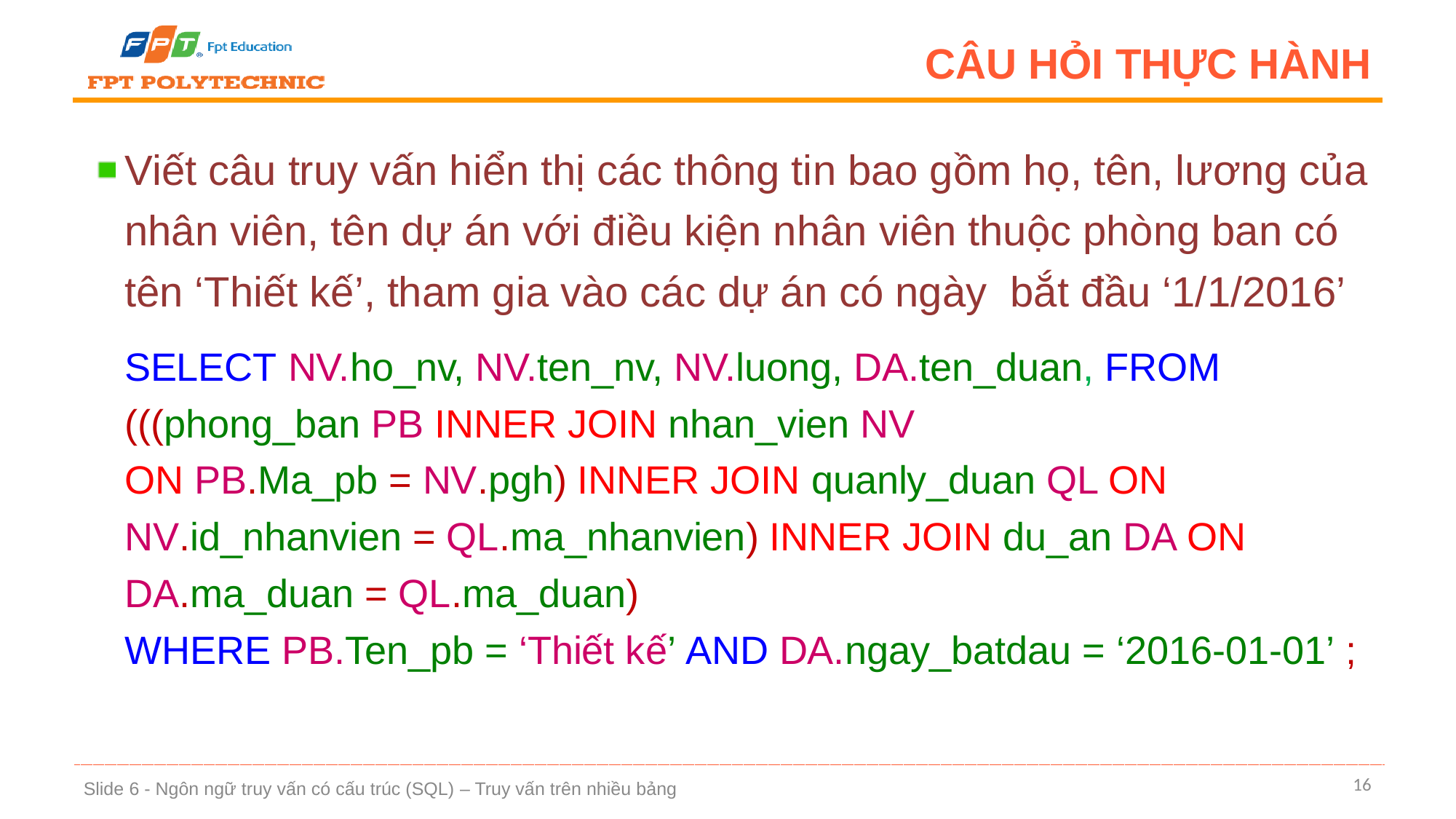

# Câu hỏi thực hành
Viết câu truy vấn hiển thị các thông tin bao gồm họ, tên, lương của nhân viên, tên dự án với điều kiện nhân viên thuộc phòng ban có tên ‘Thiết kế’, tham gia vào các dự án có ngày  bắt đầu ‘1/1/2016’
SELECT NV.ho_nv, NV.ten_nv, NV.luong, DA.ten_duan, FROM (((phong_ban PB INNER JOIN nhan_vien NV
ON PB.Ma_pb = NV.pgh) INNER JOIN quanly_duan QL ON NV.id_nhanvien = QL.ma_nhanvien) INNER JOIN du_an DA ON DA.ma_duan = QL.ma_duan)
WHERE PB.Ten_pb = ‘Thiết kế’ AND DA.ngay_batdau = ‘2016-01-01’ ;
16